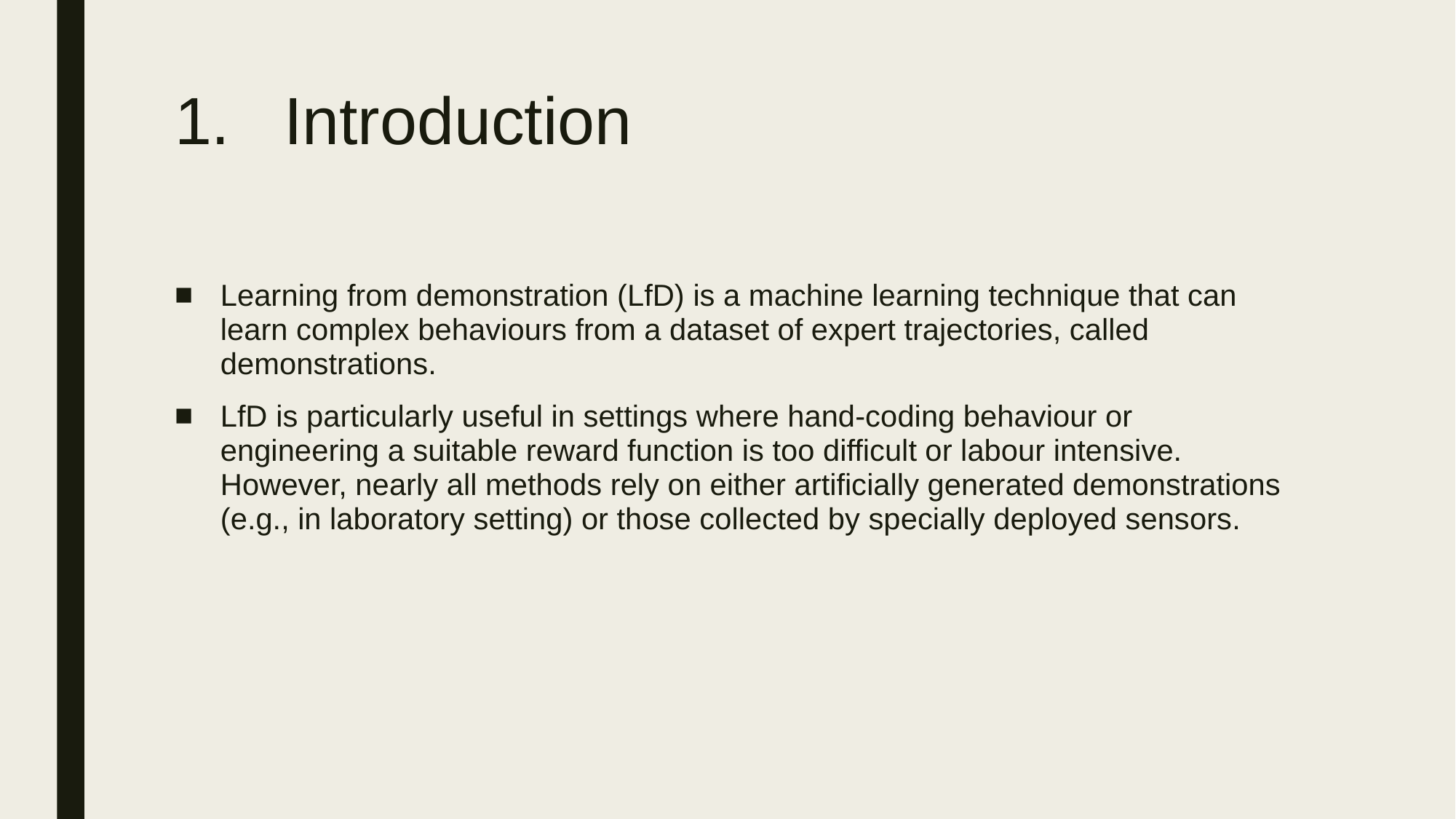

# 1.	Introduction
Learning from demonstration (LfD) is a machine learning technique that can learn complex behaviours from a dataset of expert trajectories, called demonstrations.
LfD is particularly useful in settings where hand-coding behaviour or engineering a suitable reward function is too difficult or labour intensive. However, nearly all methods rely on either artificially generated demonstrations (e.g., in laboratory setting) or those collected by specially deployed sensors.